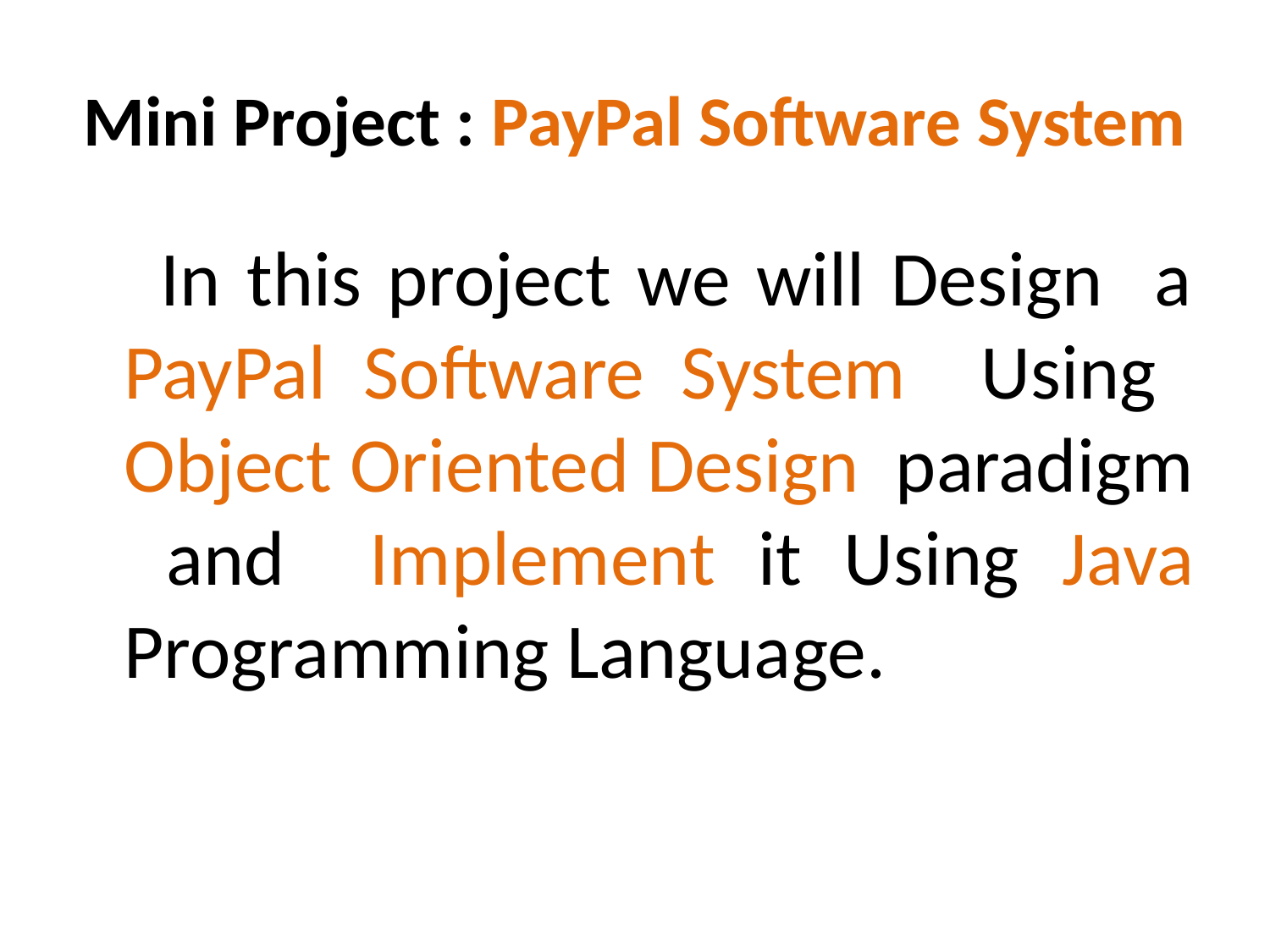

# Mini Project : PayPal Software System
    In this project we will Design  a PayPal Software System  Using  Object Oriented Design  paradigm  and  Implement it Using Java Programming Language.